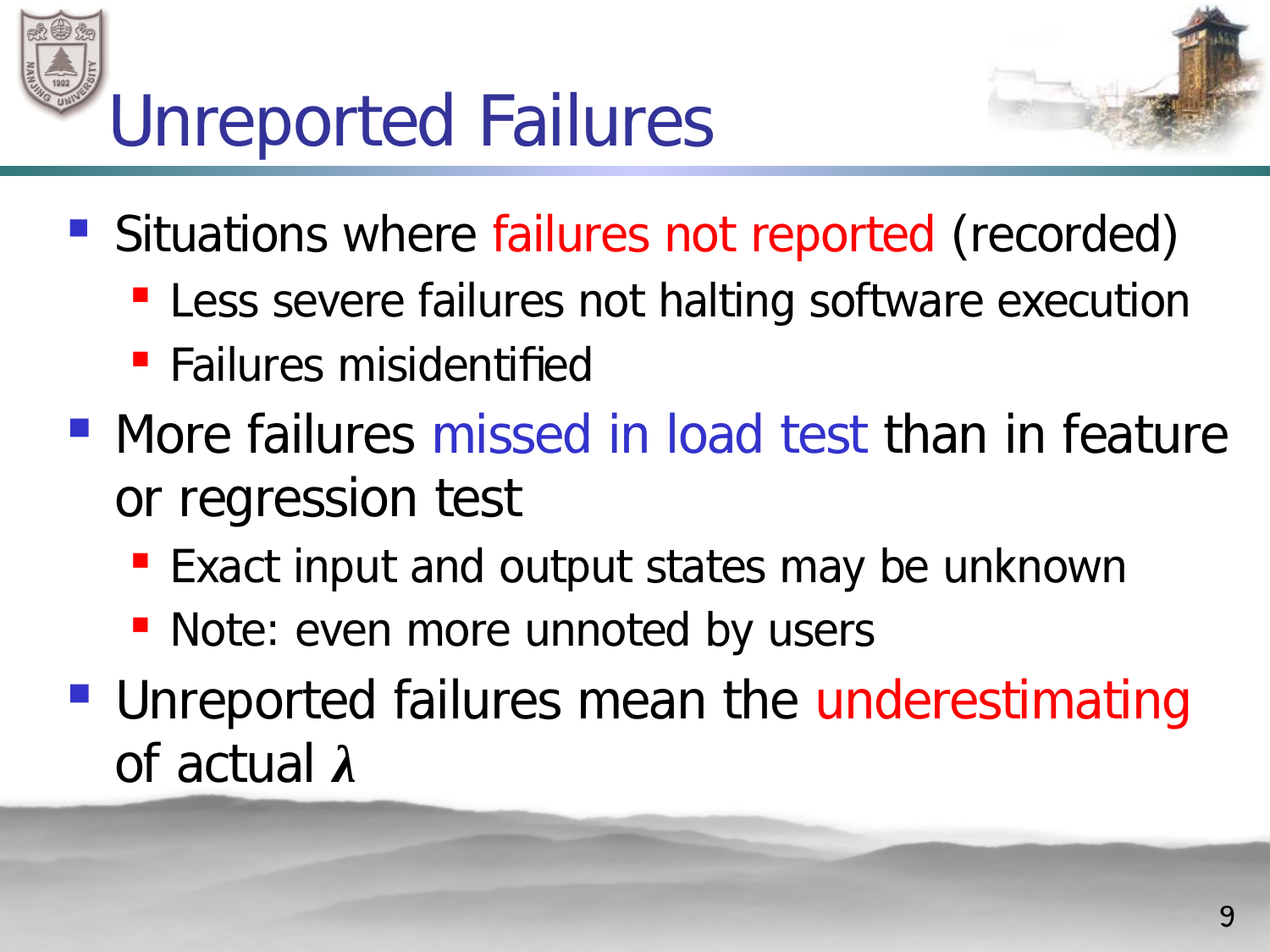

# Unreported Failures
Situations where failures not reported (recorded)
Less severe failures not halting software execution
Failures misidentified
More failures missed in load test than in feature or regression test
Exact input and output states may be unknown
Note: even more unnoted by users
Unreported failures mean the underestimating of actual λ
9